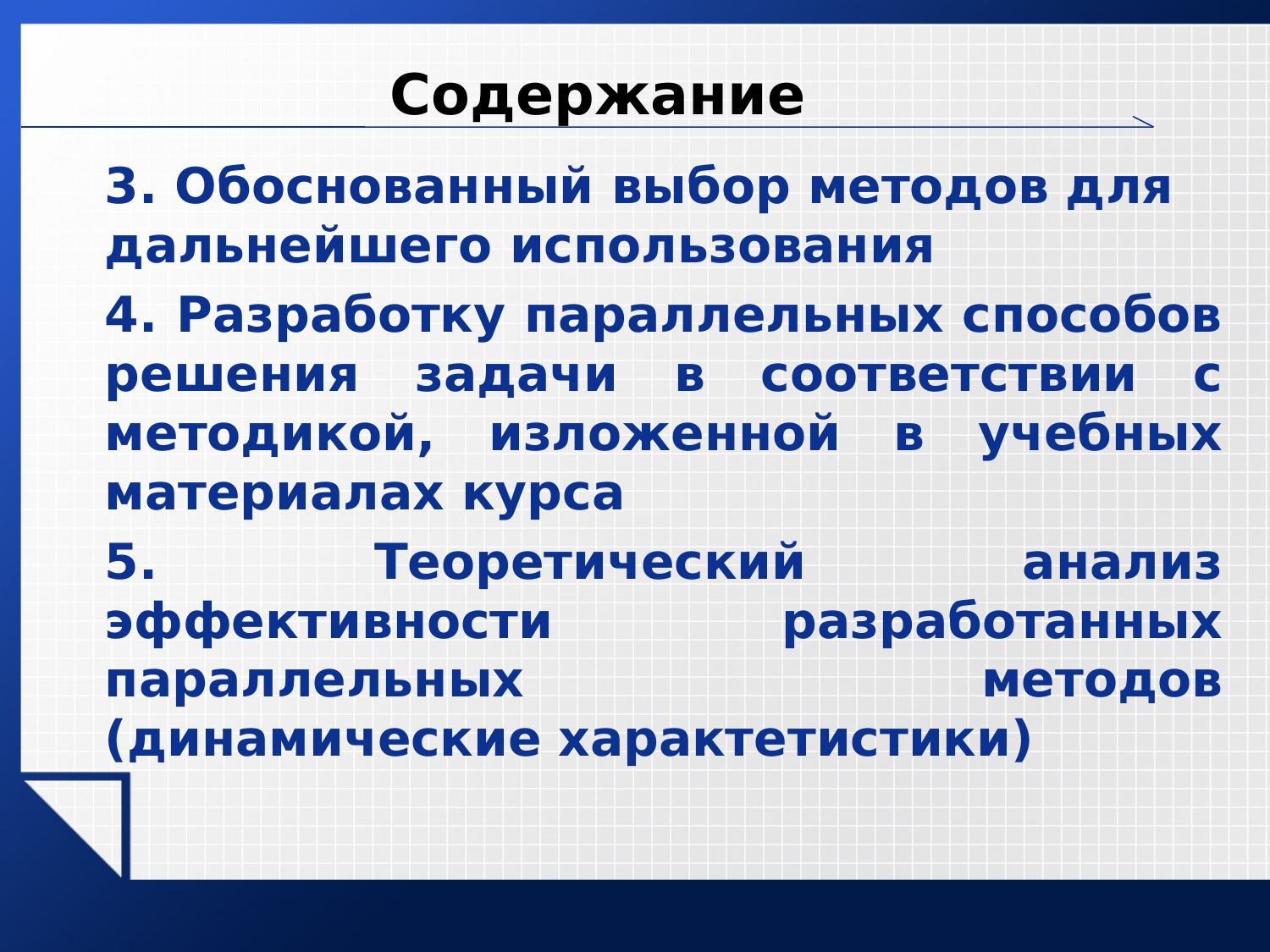

# Содержание
3. Обоснованный выбор методов для дальнейшего использования
4. Разработку параллельных способов решения задачи в соответствии с методикой, изложенной в учебных материалах курса
5. Теоретический анализ эффективности разработанных параллельных методов (динамические характетистики)